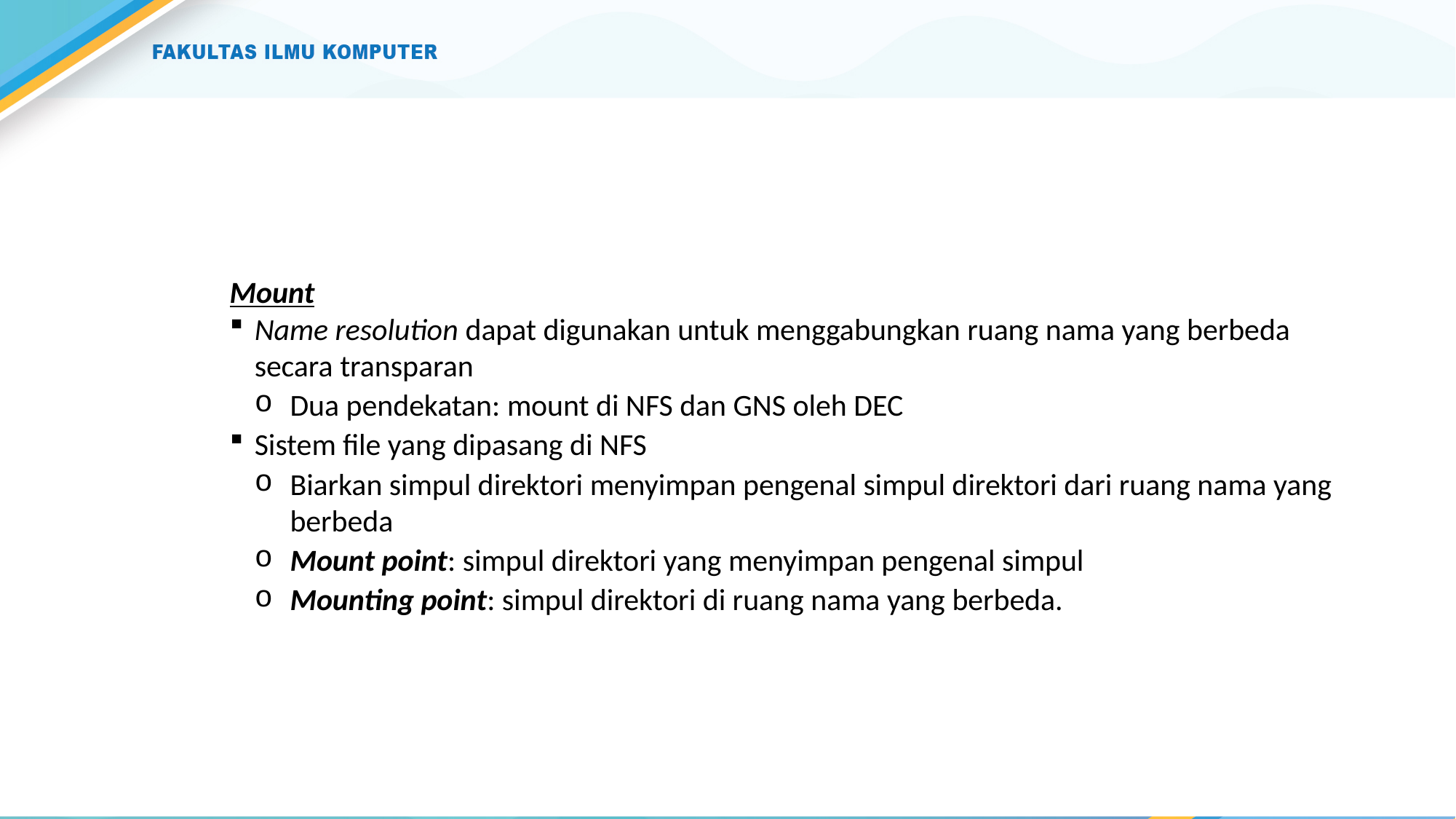

#
Mount
Name resolution dapat digunakan untuk menggabungkan ruang nama yang berbeda secara transparan
Dua pendekatan: mount di NFS dan GNS oleh DEC
Sistem file yang dipasang di NFS
Biarkan simpul direktori menyimpan pengenal simpul direktori dari ruang nama yang berbeda
Mount point: simpul direktori yang menyimpan pengenal simpul
Mounting point: simpul direktori di ruang nama yang berbeda.